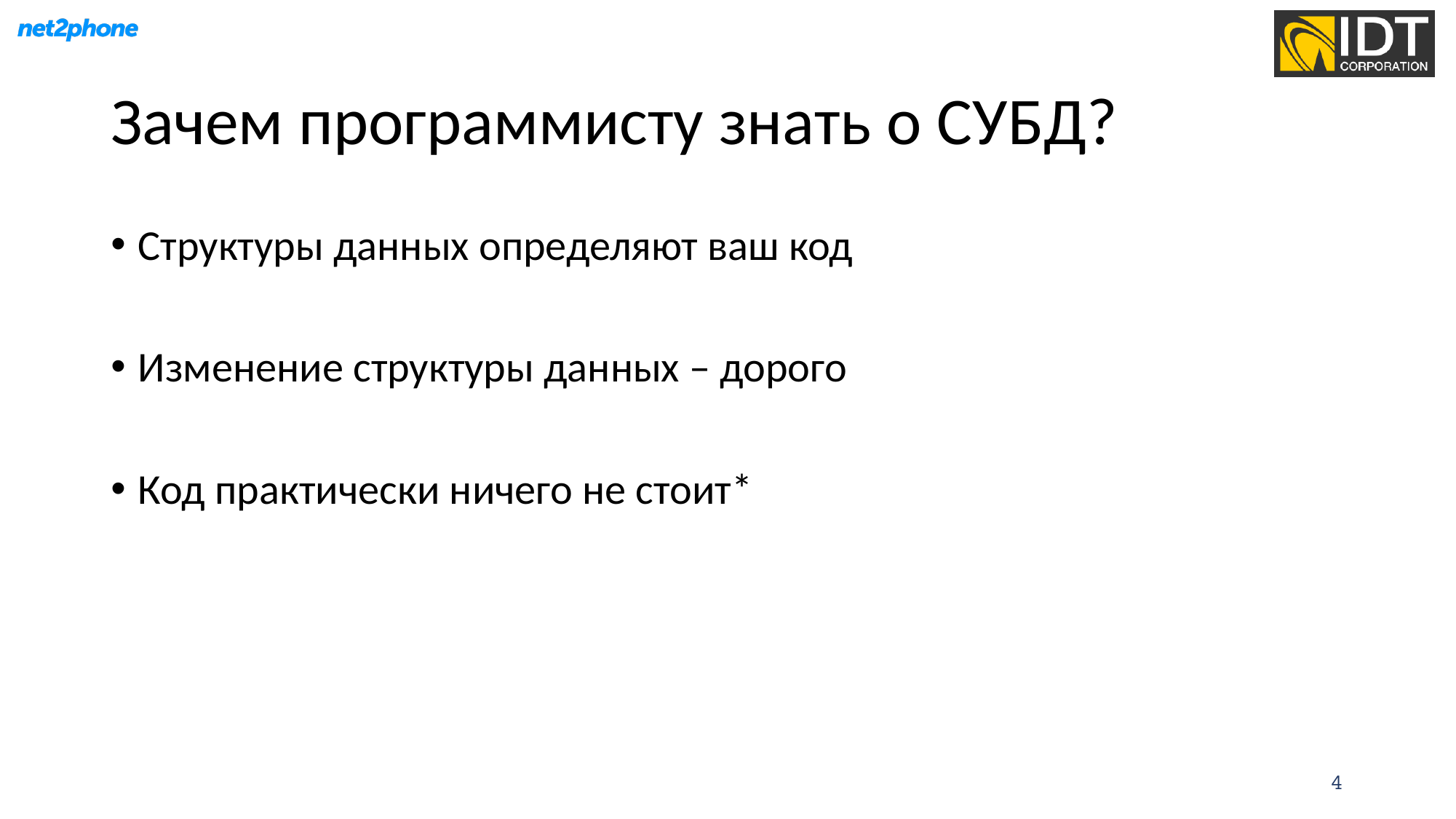

# Зачем программисту знать о СУБД?
Структуры данных определяют ваш код

Изменение структуры данных – дорого

Код практически ничего не стоит*
4